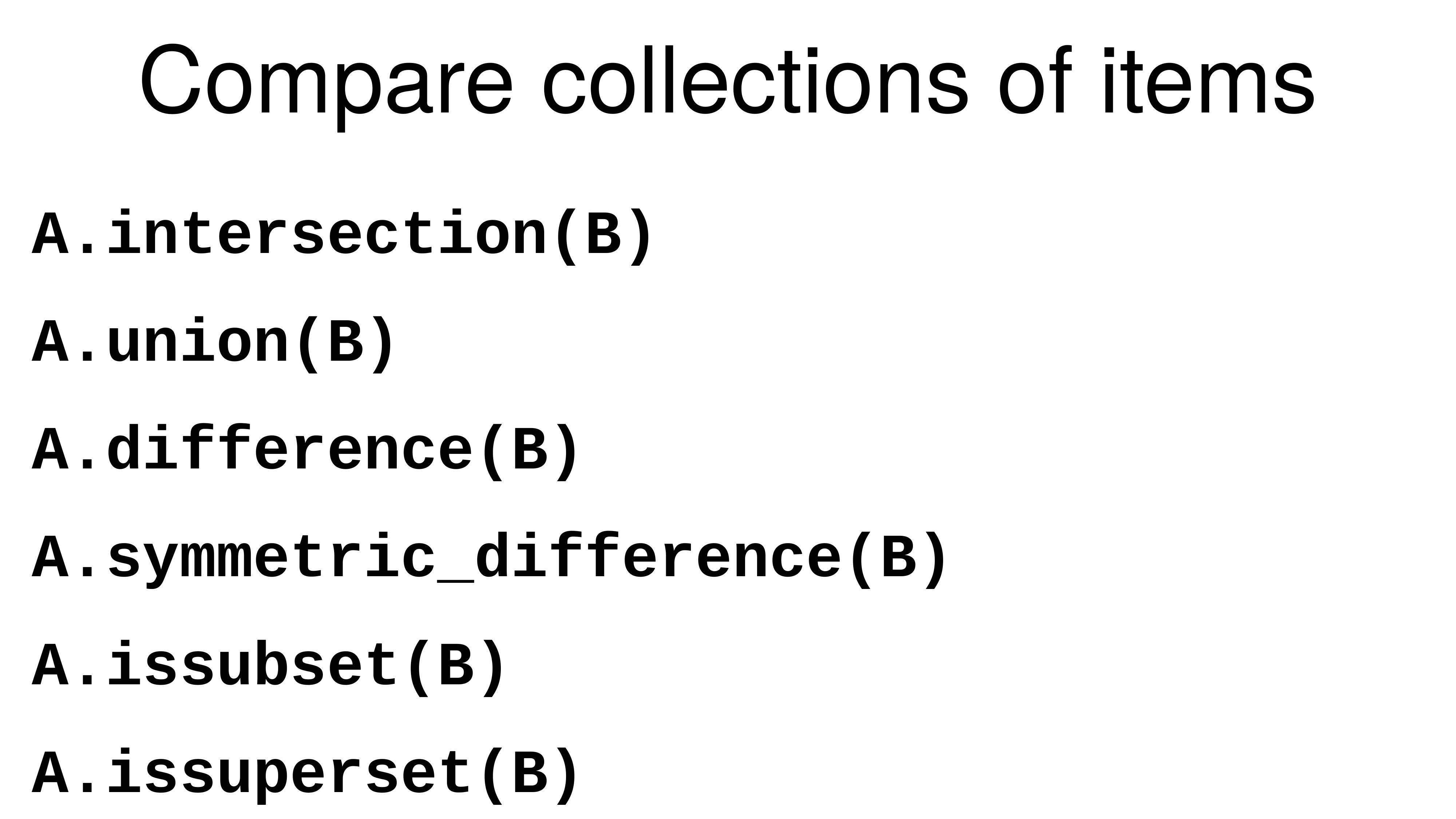

# Compare collections of items
A.intersection(B)
A.union(B)
A.difference(B)
A.symmetric_difference(B)
A.issubset(B)
A.issuperset(B)